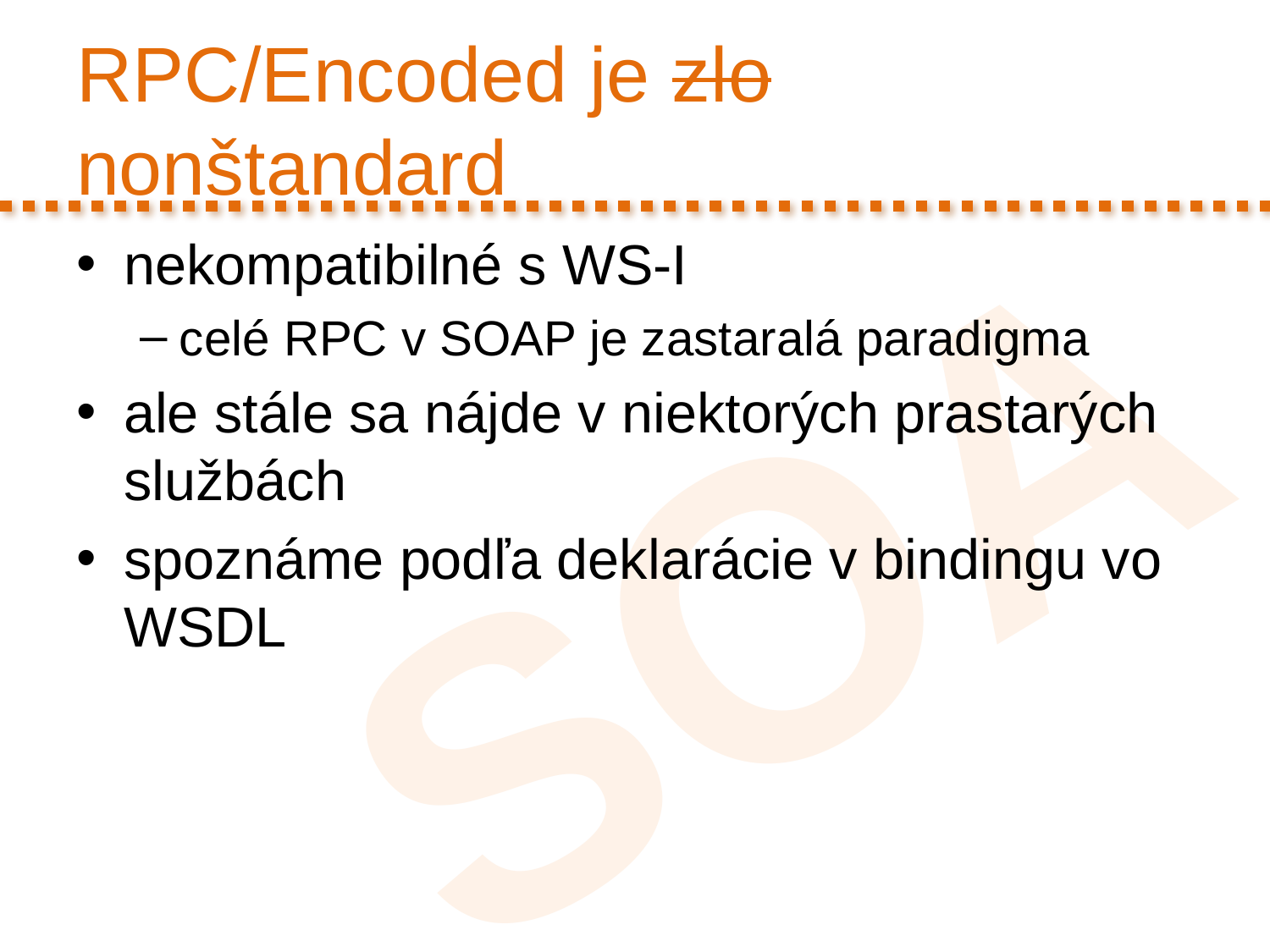

# RPC/Encoded je zlo nonštandard
nekompatibilné s WS-I
celé RPC v SOAP je zastaralá paradigma
ale stále sa nájde v niektorých prastarých službách
spoznáme podľa deklarácie v bindingu vo WSDL